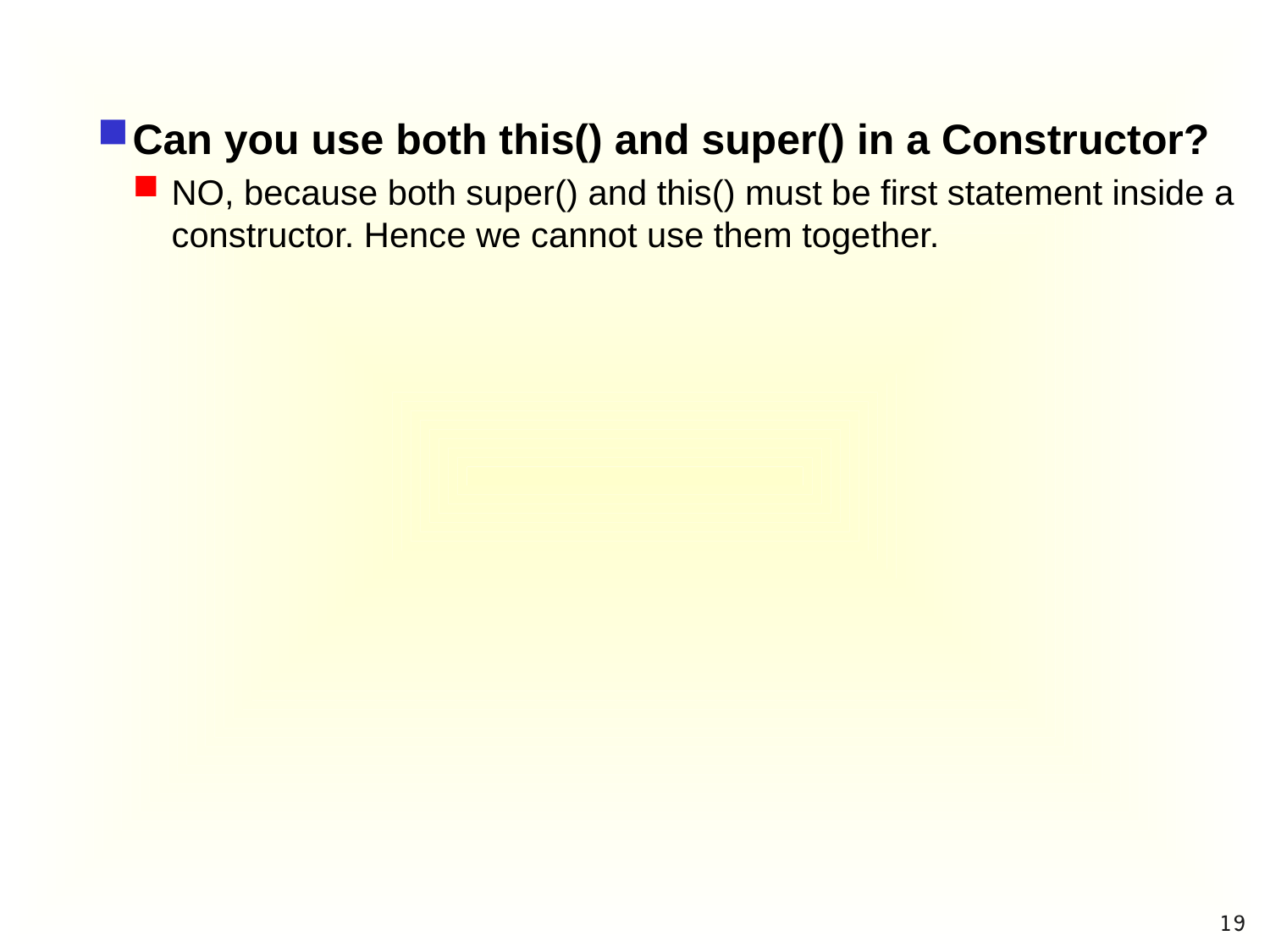

#
Can you use both this() and super() in a Constructor?
NO, because both super() and this() must be first statement inside a constructor. Hence we cannot use them together.

19